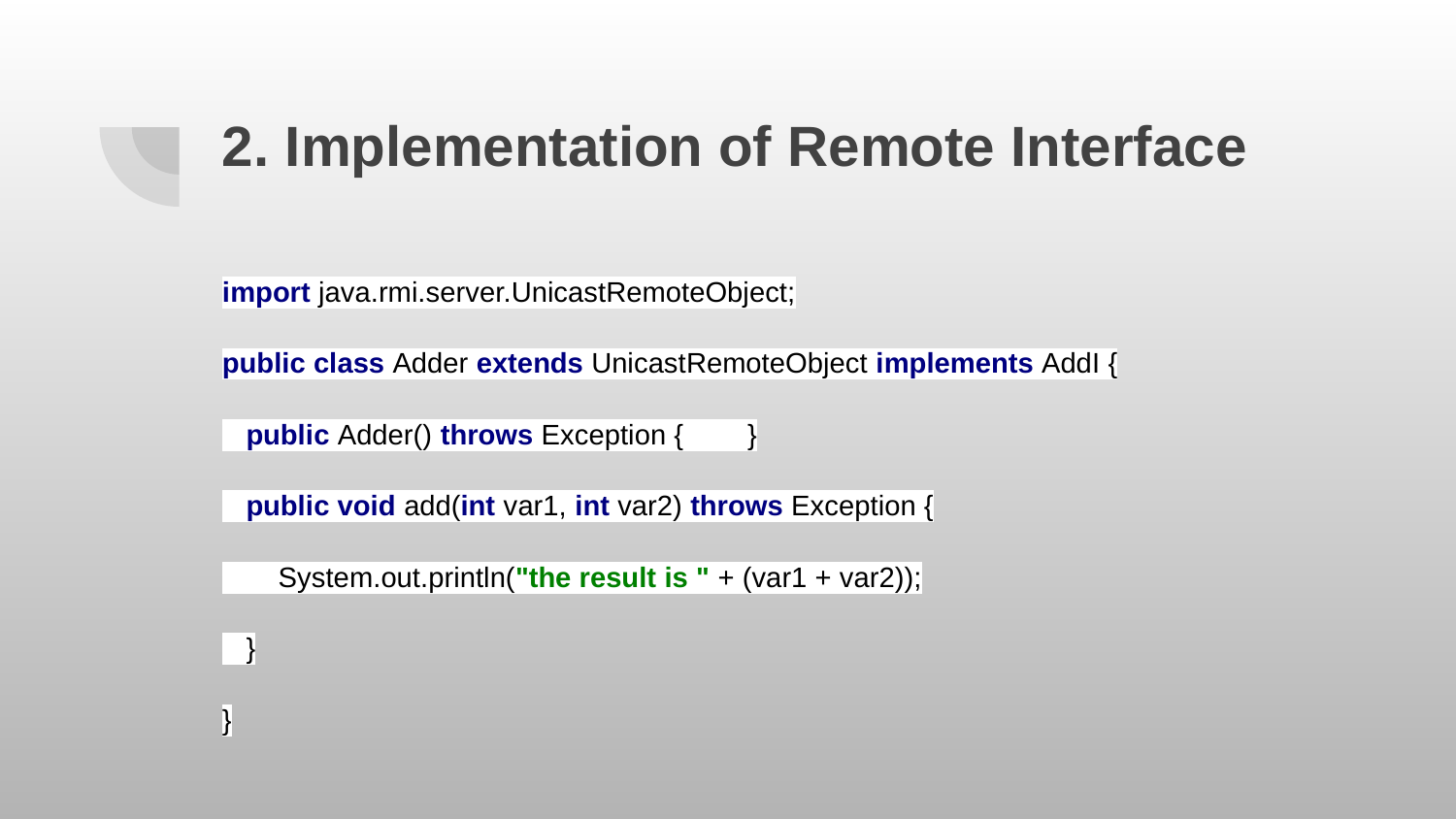

# 2. Implementation of Remote Interface
import java.rmi.server.UnicastRemoteObject;
public class Adder extends UnicastRemoteObject implements AddI {
   public Adder() throws Exception {        }
   public void add(int var1, int var2) throws Exception {
       System.out.println("the result is " + (var1 + var2));
   }
}